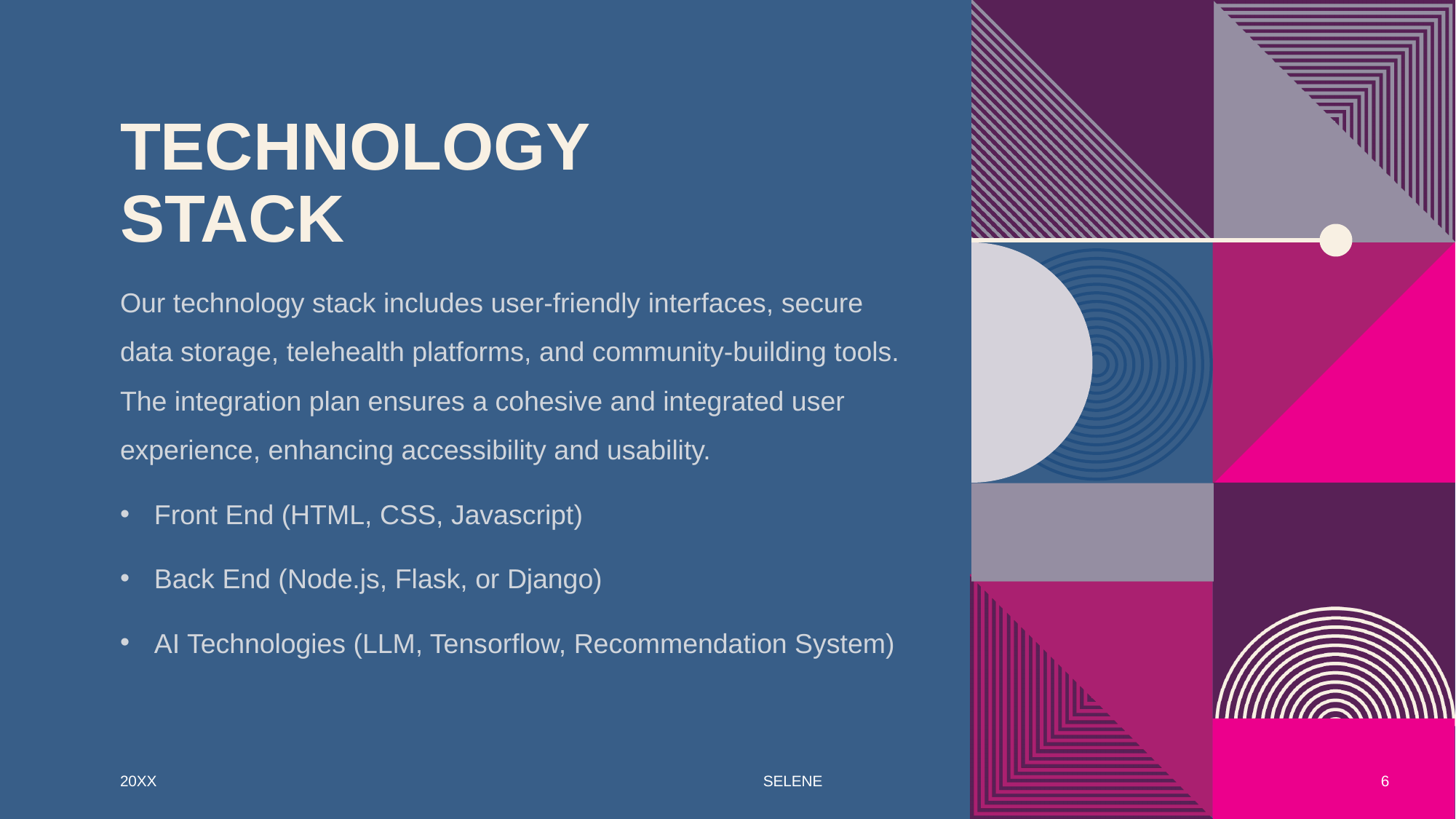

# Technology stack
Our technology stack includes user-friendly interfaces, secure data storage, telehealth platforms, and community-building tools. The integration plan ensures a cohesive and integrated user experience, enhancing accessibility and usability.
Front End (HTML, CSS, Javascript)
Back End (Node.js, Flask, or Django)
AI Technologies (LLM, Tensorflow, Recommendation System)
20XX
SELENE
6